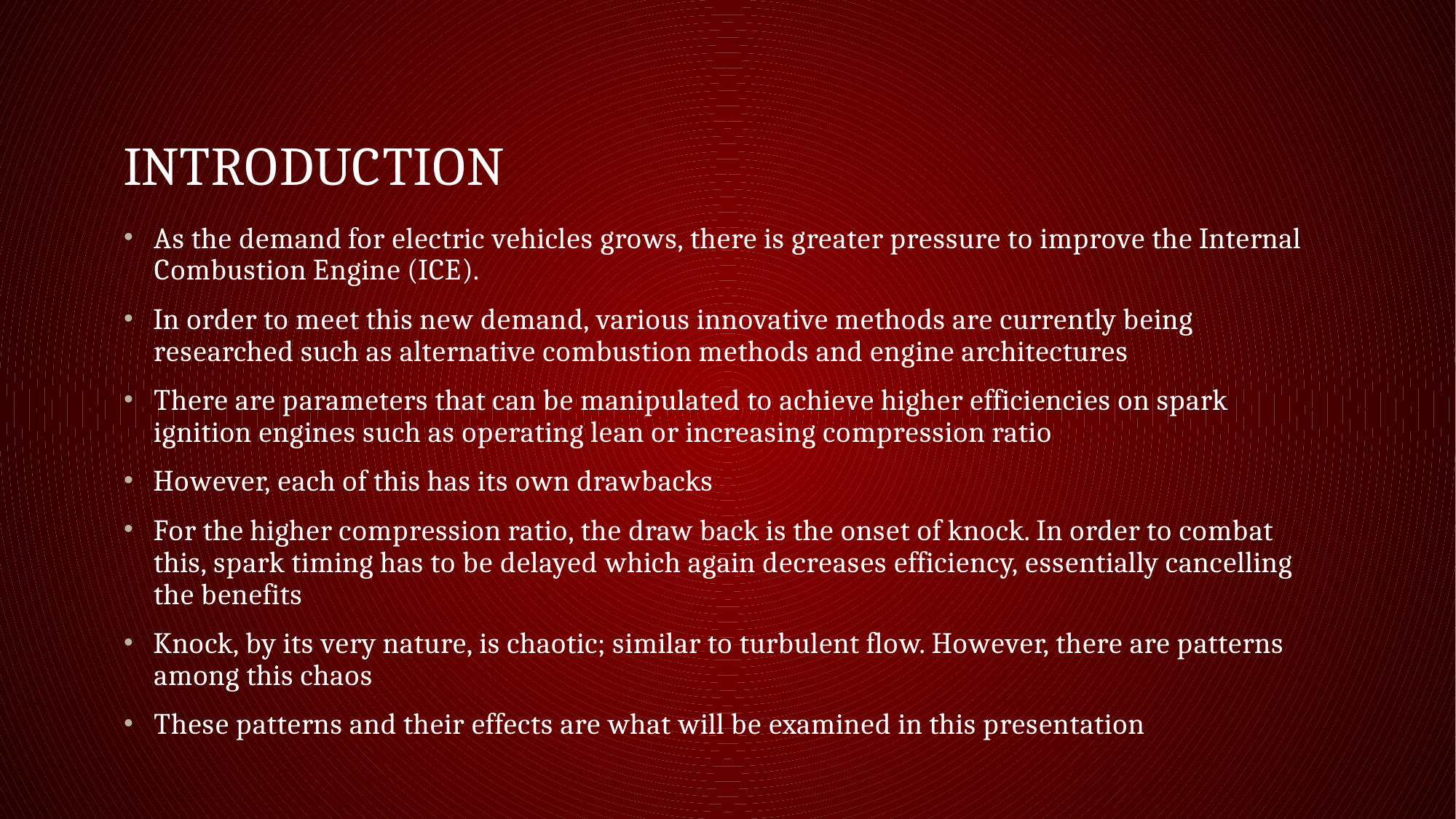

# Introduction
As the demand for electric vehicles grows, there is greater pressure to improve the Internal Combustion Engine (ICE).
In order to meet this new demand, various innovative methods are currently being researched such as alternative combustion methods and engine architectures
There are parameters that can be manipulated to achieve higher efficiencies on spark ignition engines such as operating lean or increasing compression ratio
However, each of this has its own drawbacks
For the higher compression ratio, the draw back is the onset of knock. In order to combat this, spark timing has to be delayed which again decreases efficiency, essentially cancelling the benefits
Knock, by its very nature, is chaotic; similar to turbulent flow. However, there are patterns among this chaos
These patterns and their effects are what will be examined in this presentation